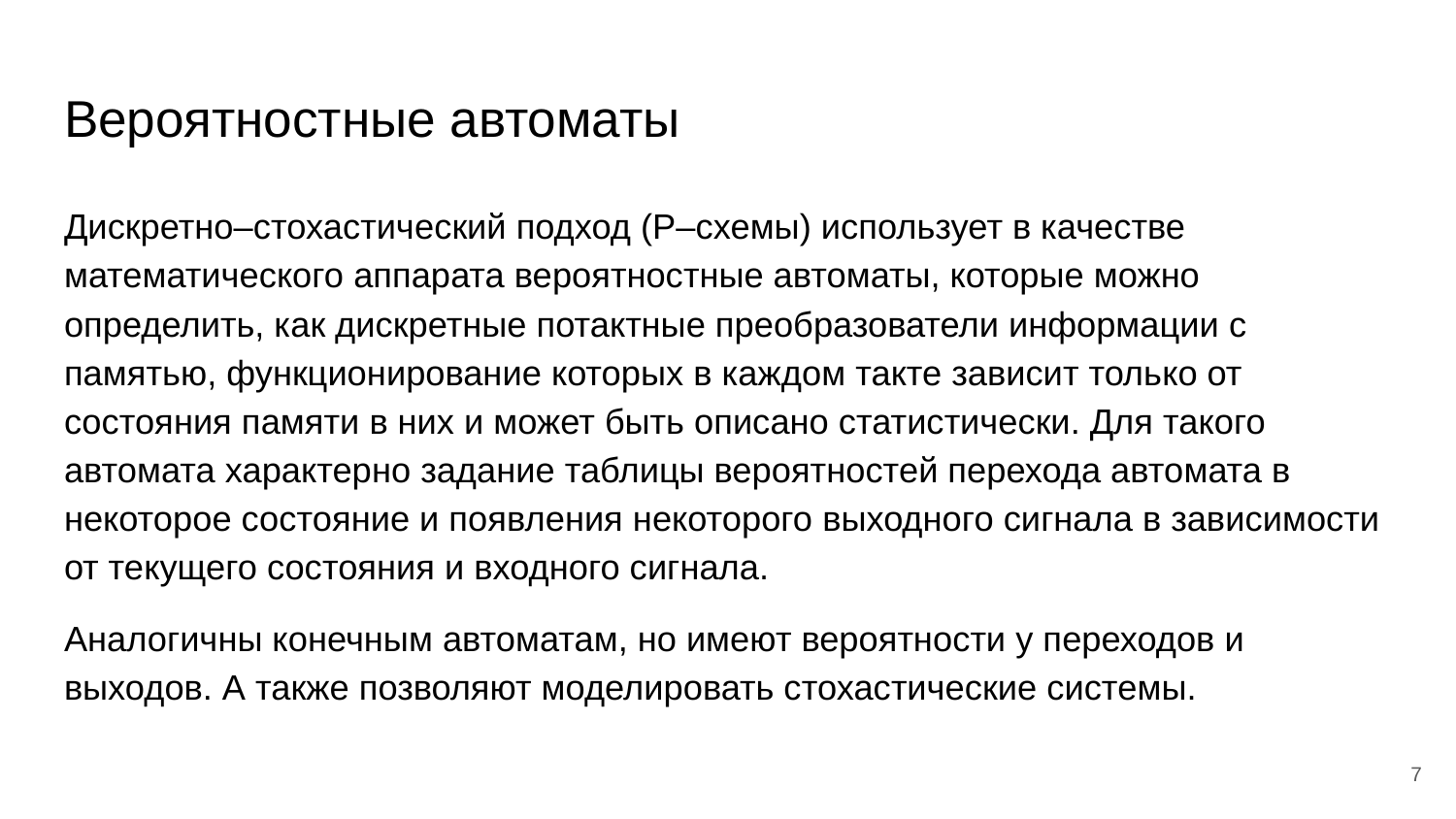

# Вероятностные автоматы
Дискретно–стохастический подход (P–схемы) использует в качестве математического аппарата вероятностные автоматы, которые можно определить, как дискретные потактные преобразователи информации с памятью, функционирование которых в каждом такте зависит только от состояния памяти в них и может быть описано статистически. Для такого автомата характерно задание таблицы вероятностей перехода автомата в некоторое состояние и появления некоторого выходного сигнала в зависимости от текущего состояния и входного сигнала.
Аналогичны конечным автоматам, но имеют вероятности у переходов и выходов. А также позволяют моделировать стохастические системы.
7